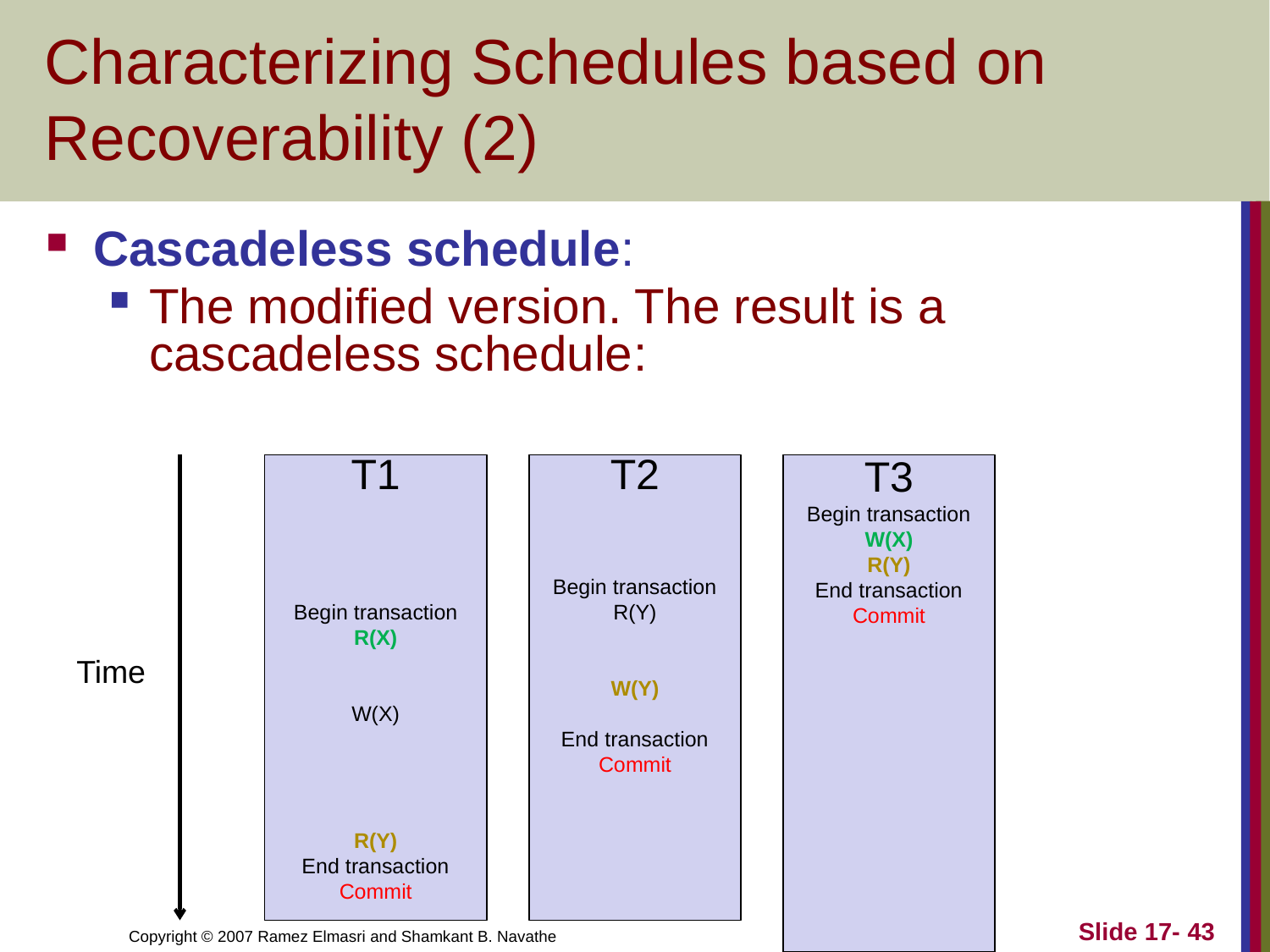

# Characterizing Schedules based on Recoverability (2)
Cascadeless schedule:
The modified version. The result is a cascadeless schedule:

T1

Begin transaction
R(X)

W(X)

R(Y)
End transaction
Commit

T2

Begin transaction
R(Y)

W(Y)

End transaction
Commit

T3
Begin transaction
W(X)
R(Y)
End transaction
Commit

Time
Slide 17- 43